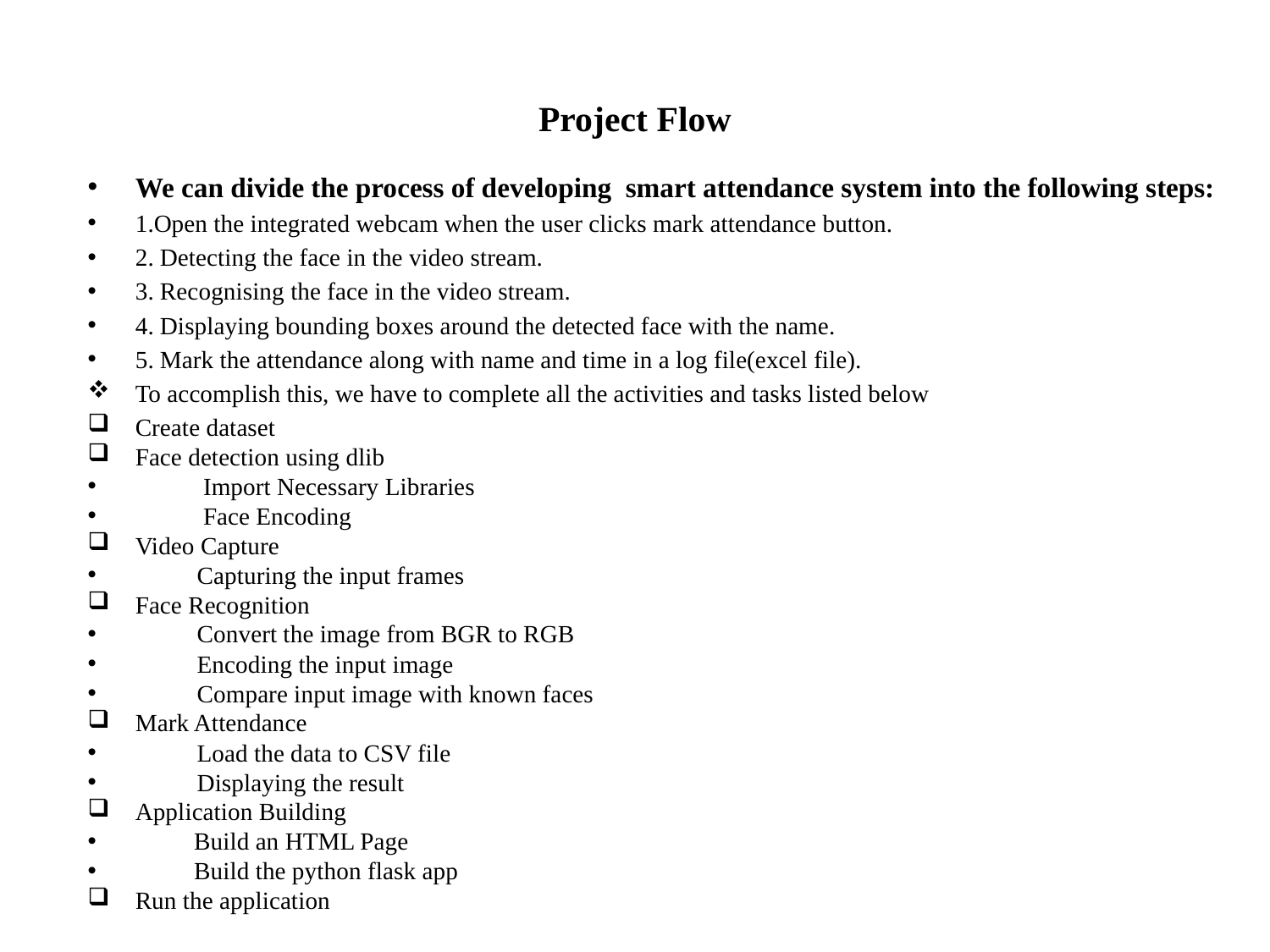

# Project Flow

We can divide the process of developing  smart attendance system into the following steps:
1.Open the integrated webcam when the user clicks mark attendance button.
2. Detecting the face in the video stream.
3. Recognising the face in the video stream.
4. Displaying bounding boxes around the detected face with the name.
5. Mark the attendance along with name and time in a log file(excel file).
To accomplish this, we have to complete all the activities and tasks listed below
Create dataset
Face detection using dlib
  Import Necessary Libraries
  Face Encoding
Video Capture
 Capturing the input frames
Face Recognition
 Convert the image from BGR to RGB
 Encoding the input image
 Compare input image with known faces
Mark Attendance
 Load the data to CSV file
 Displaying the result
Application Building
       Build an HTML Page
       Build the python flask app
Run the application